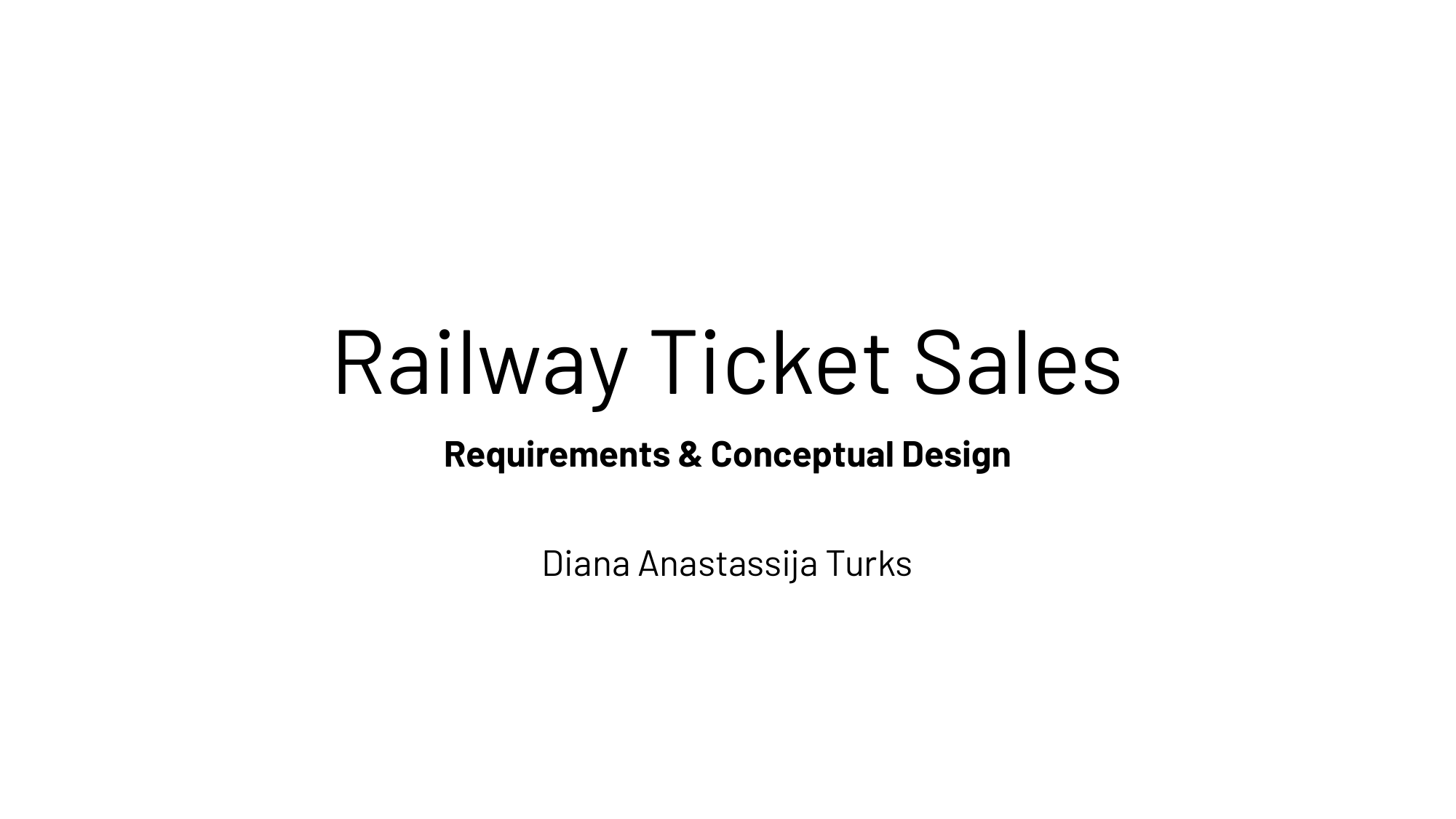

# Railway Ticket Sales
Requirements & Conceptual Design

Diana Anastassija Turks